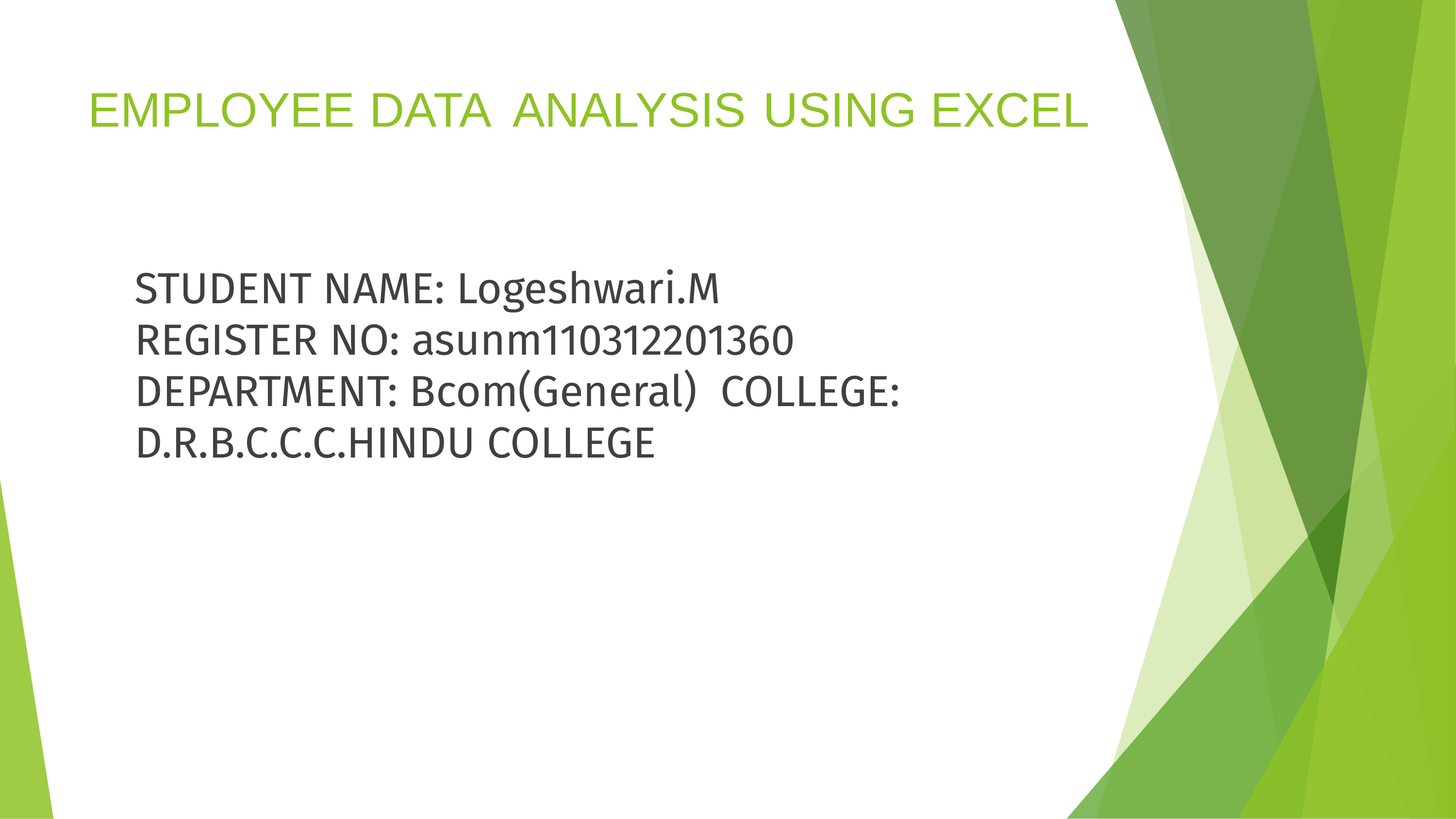

# EMPLOYEE	DATA	ANALYSIS	USING	EXCEL
STUDENT NAME: Logeshwari.M  REGISTER NO: asunm110312201360
DEPARTMENT: Bcom(General)  COLLEGE: D.R.B.C.C.C.HINDU COLLEGE